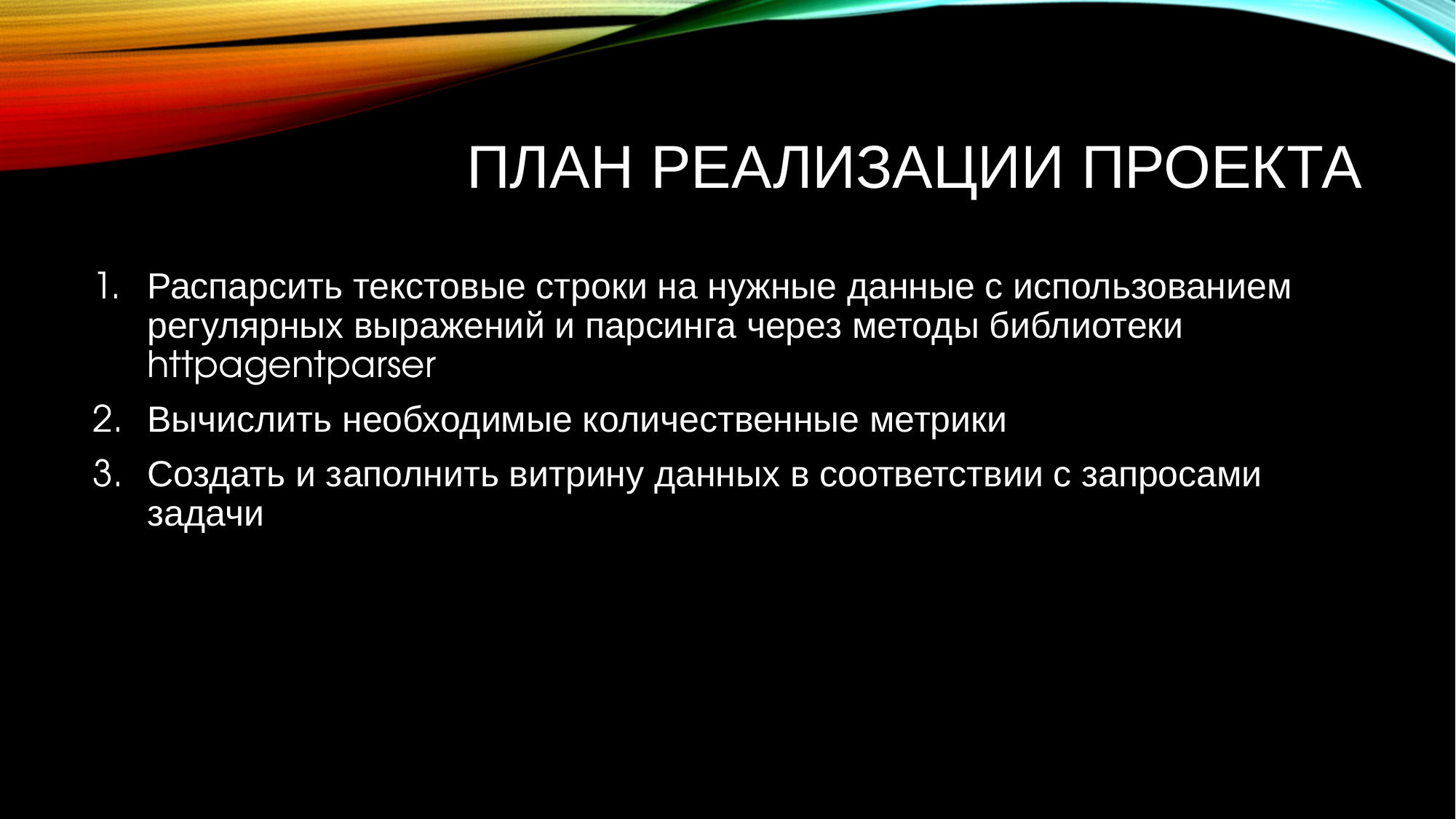

# План реализации проекта
Распарсить текстовые строки на нужные данные с использованием регулярных выражений и парсинга через методы библиотеки httpagentparser
Вычислить необходимые количественные метрики
Создать и заполнить витрину данных в соответствии с запросами задачи